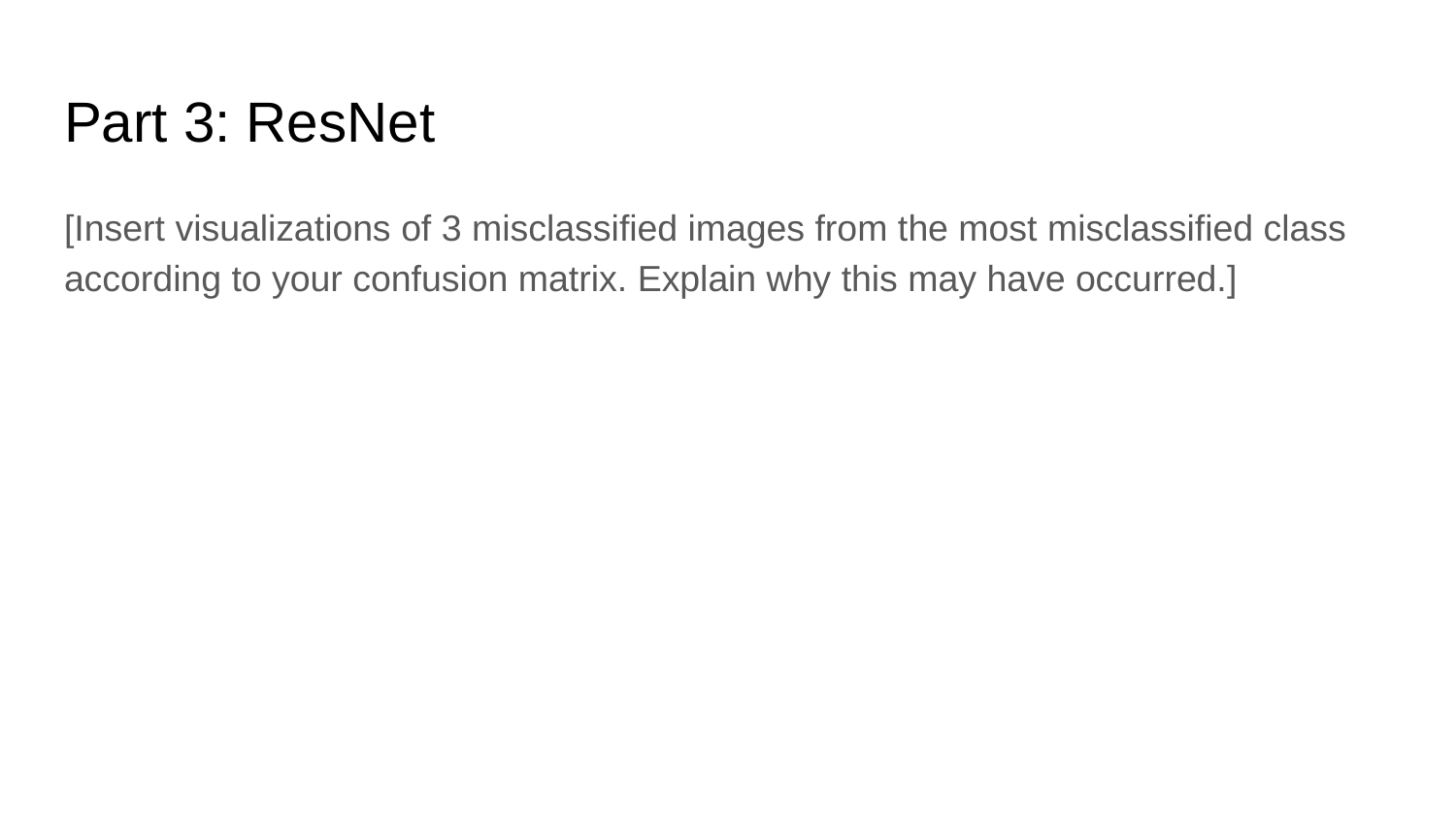

# Part 3: ResNet
[Insert visualizations of 3 misclassified images from the most misclassified class according to your confusion matrix. Explain why this may have occurred.]